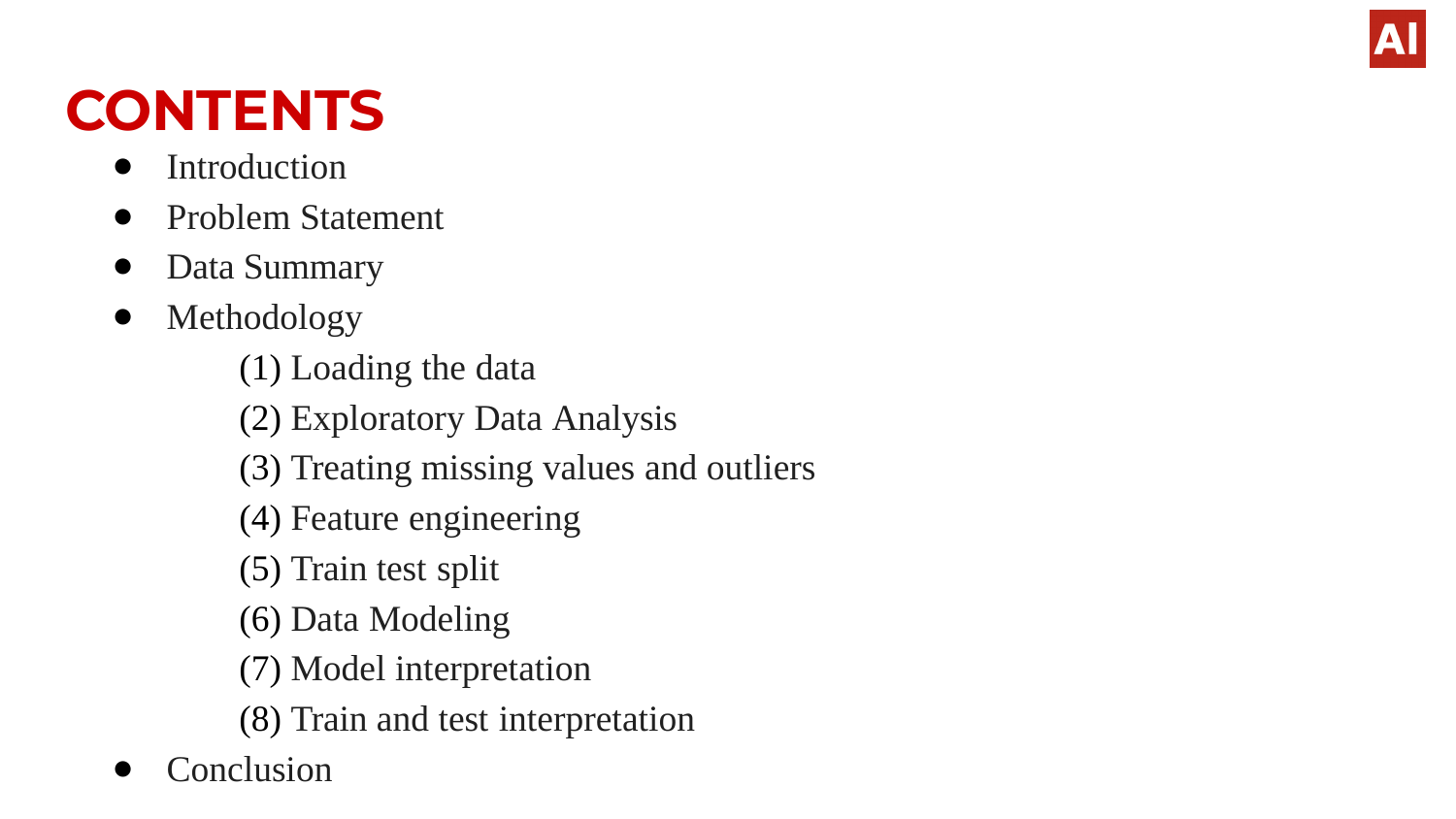

CONTENTS
#
Introduction
Problem Statement
Data Summary
Methodology
Loading the data
Exploratory Data Analysis
Treating missing values and outliers
Feature engineering
Train test split
Data Modeling
Model interpretation
Train and test interpretation
Conclusion